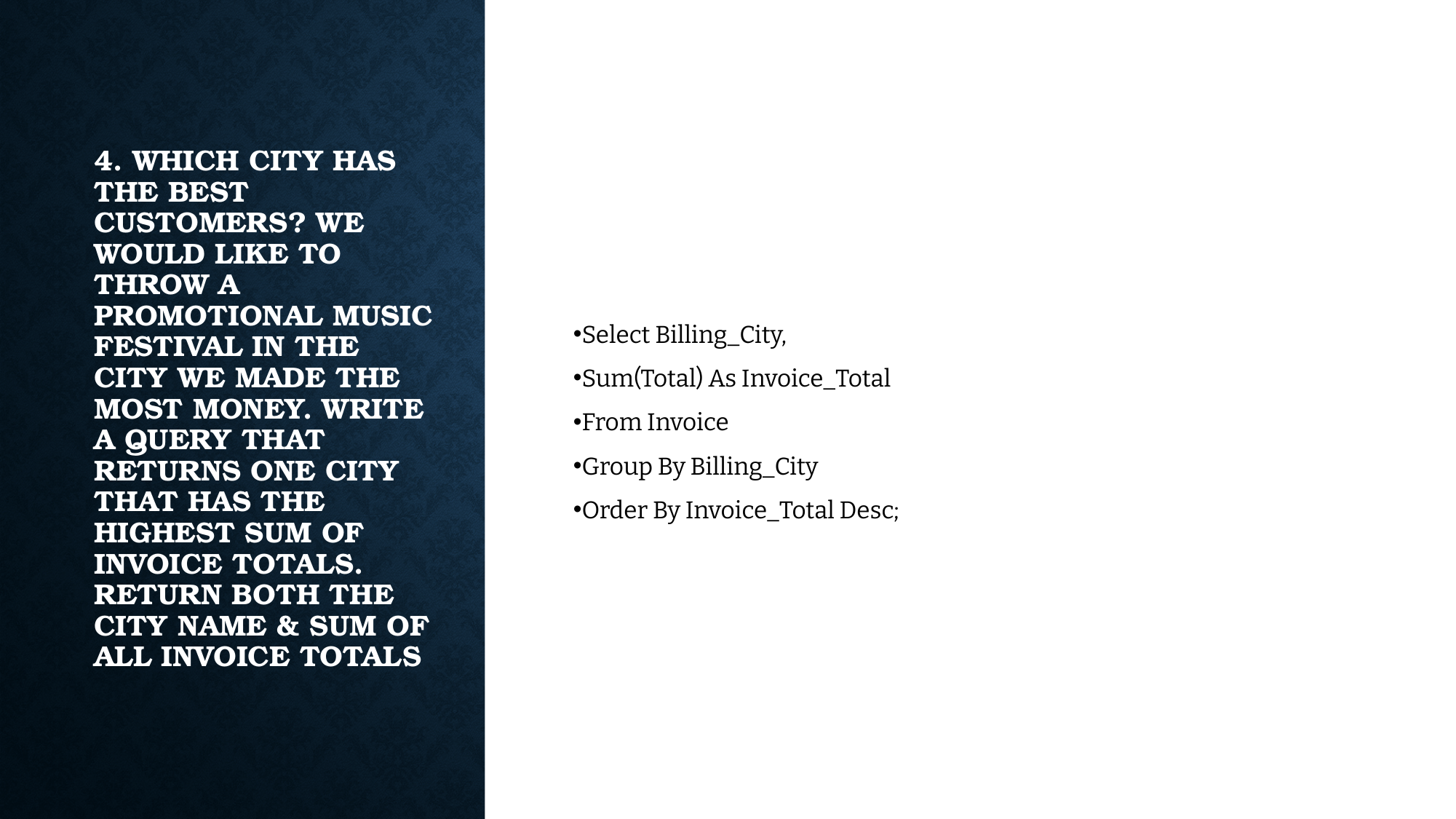

# 4. Which city has the best customers? We would like to throw a promotional Music Festival in the city we made the most money. Write a query that returns one city that has the highest sum of invoice totals. Return both the city name & sum of all invoice totals
Select Billing_City,
Sum(Total) As Invoice_Total
From Invoice
Group By Billing_City
Order By Invoice_Total Desc;